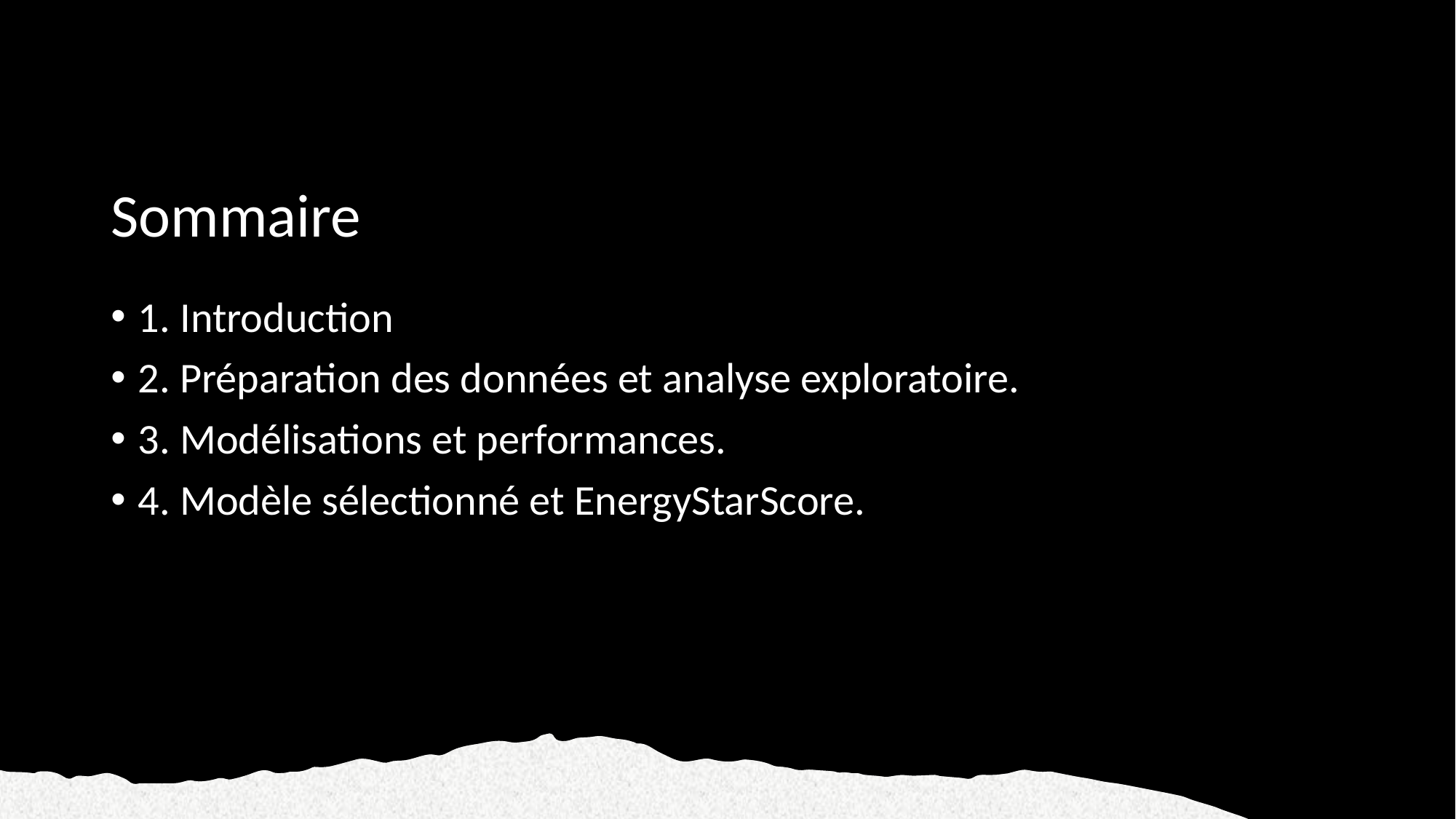

# Sommaire
1. Introduction
2. Préparation des données et analyse exploratoire.
3. Modélisations et performances.
4. Modèle sélectionné et EnergyStarScore.